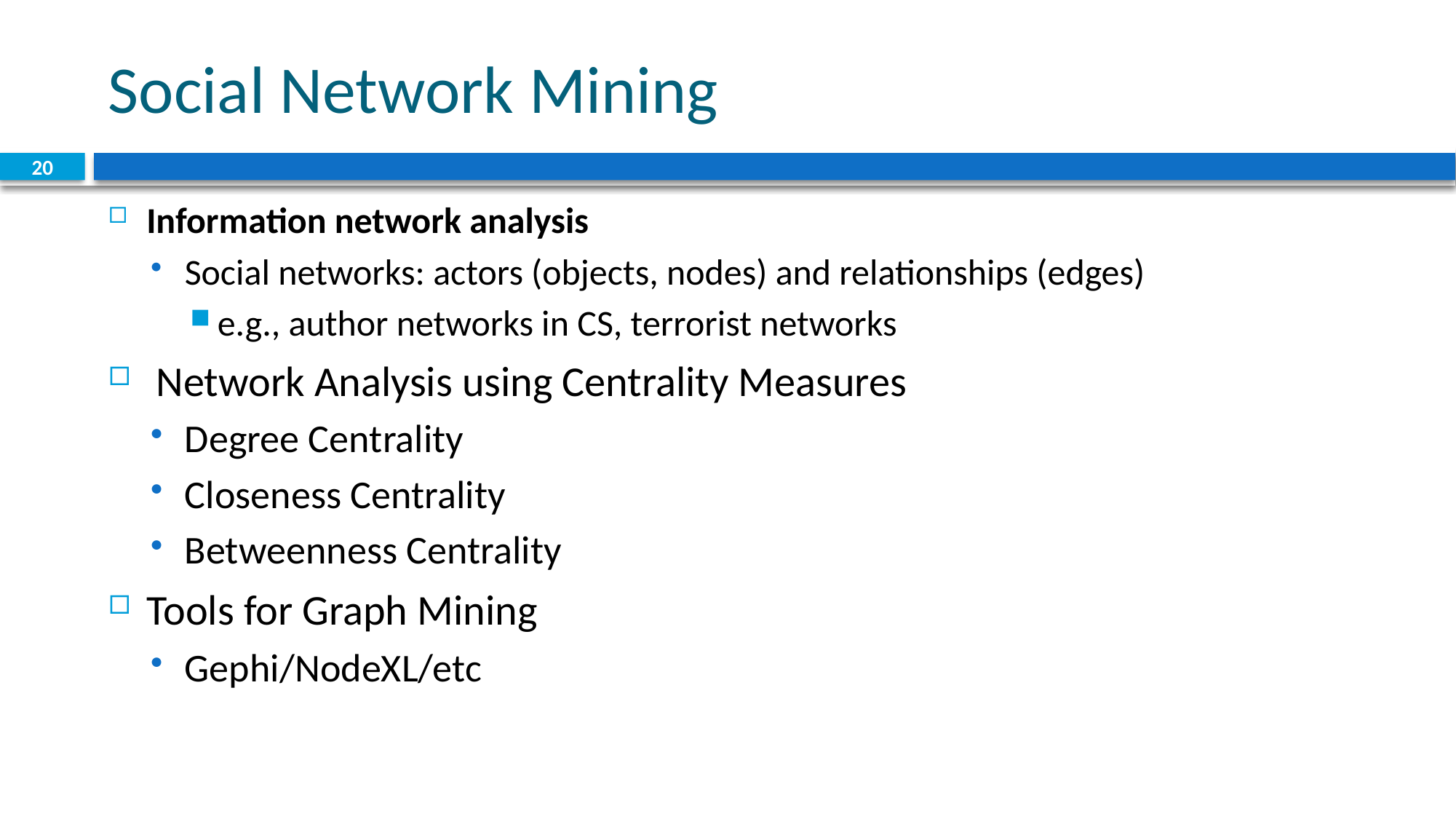

# Social Network Mining
20
Information network analysis
Social networks: actors (objects, nodes) and relationships (edges)
e.g., author networks in CS, terrorist networks
 Network Analysis using Centrality Measures
Degree Centrality
Closeness Centrality
Betweenness Centrality
Tools for Graph Mining
Gephi/NodeXL/etc